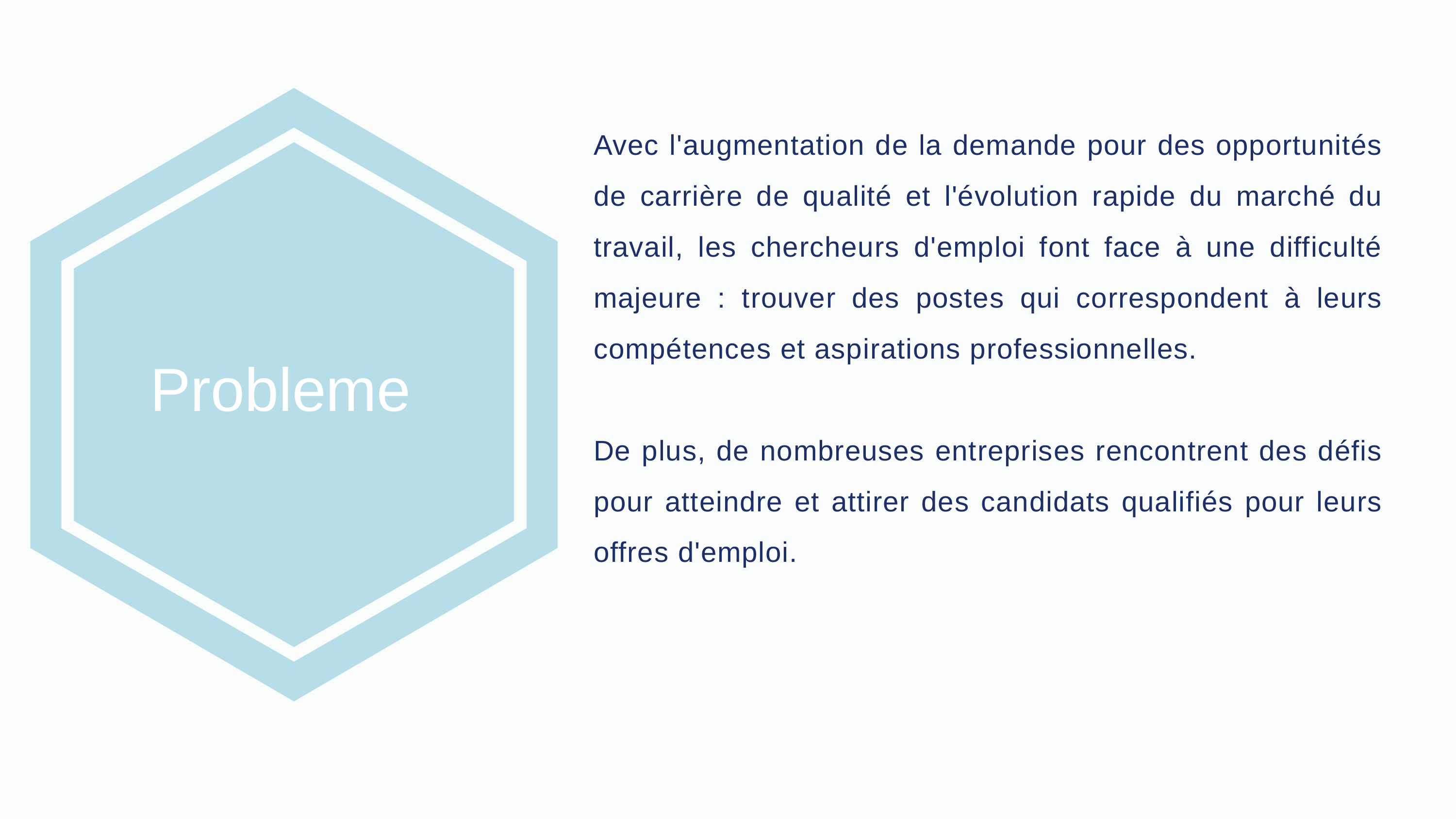

Avec l'augmentation de la demande pour des opportunités de carrière de qualité et l'évolution rapide du marché du travail, les chercheurs d'emploi font face à une difficulté majeure : trouver des postes qui correspondent à leurs compétences et aspirations professionnelles.

De plus, de nombreuses entreprises rencontrent des défis pour atteindre et attirer des candidats qualifiés pour leurs offres d'emploi.

Probleme